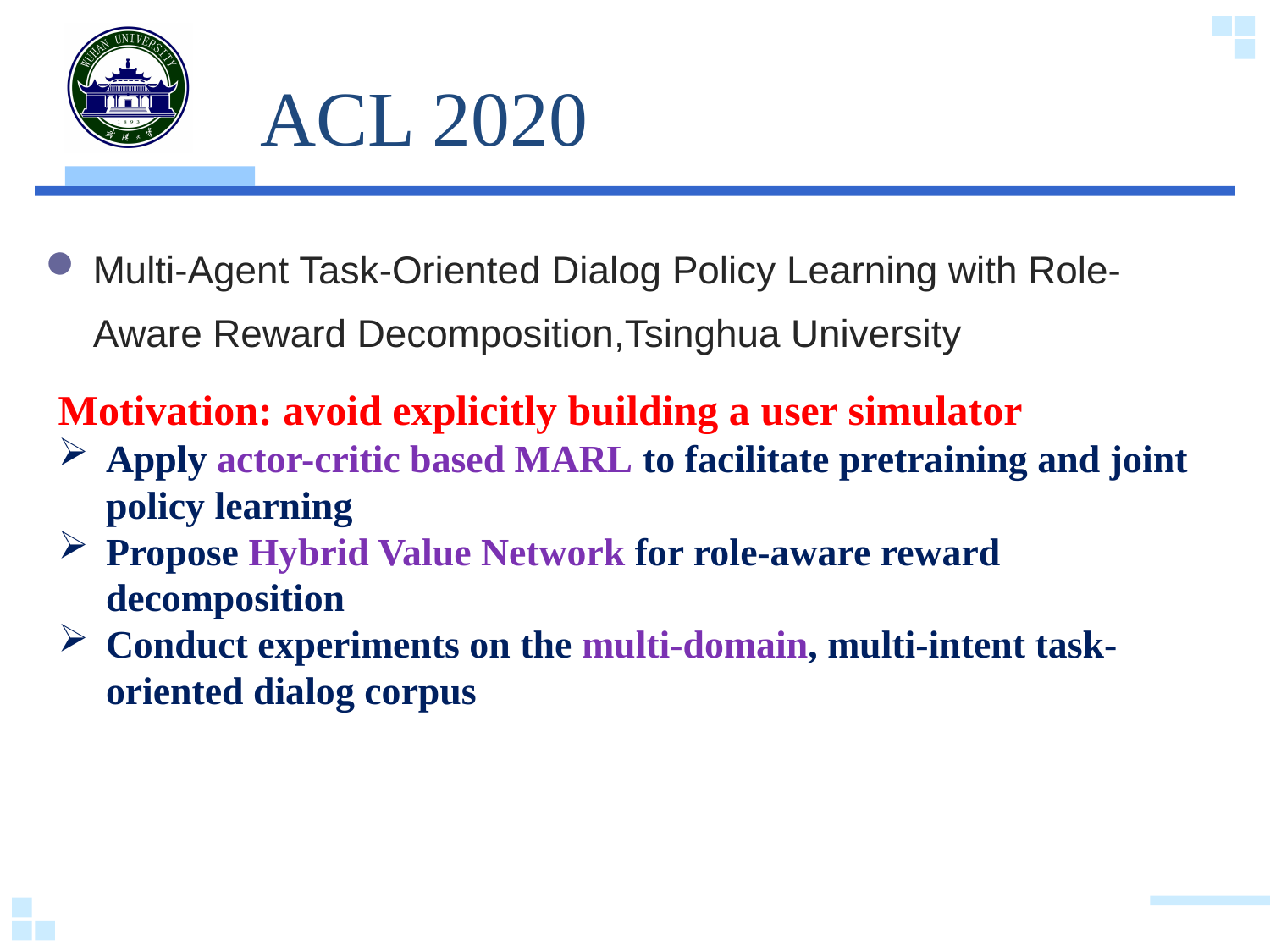

# ACL 2020
Multi-Agent Task-Oriented Dialog Policy Learning with Role-Aware Reward Decomposition,Tsinghua University

Motivation: avoid explicitly building a user simulator
Apply actor-critic based MARL to facilitate pretraining and joint policy learning
Propose Hybrid Value Network for role-aware reward decomposition
Conduct experiments on the multi-domain, multi-intent task-oriented dialog corpus